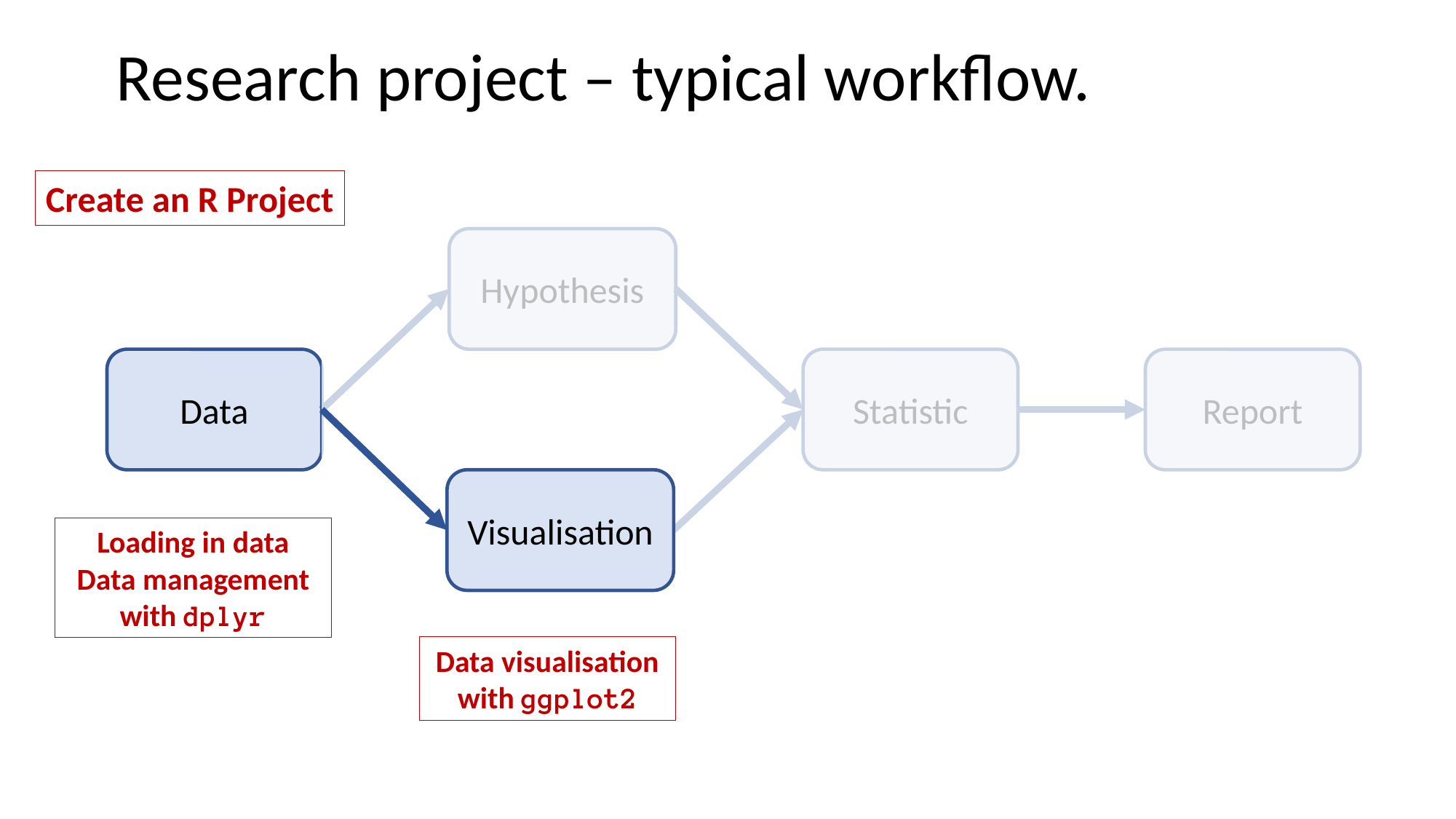

# Research project – typical workflow.
Create an R Project

Hypothesis
Data
Statistic
Report
Visualisation
Loading in data
Data management with dplyr
Data visualisation with ggplot2